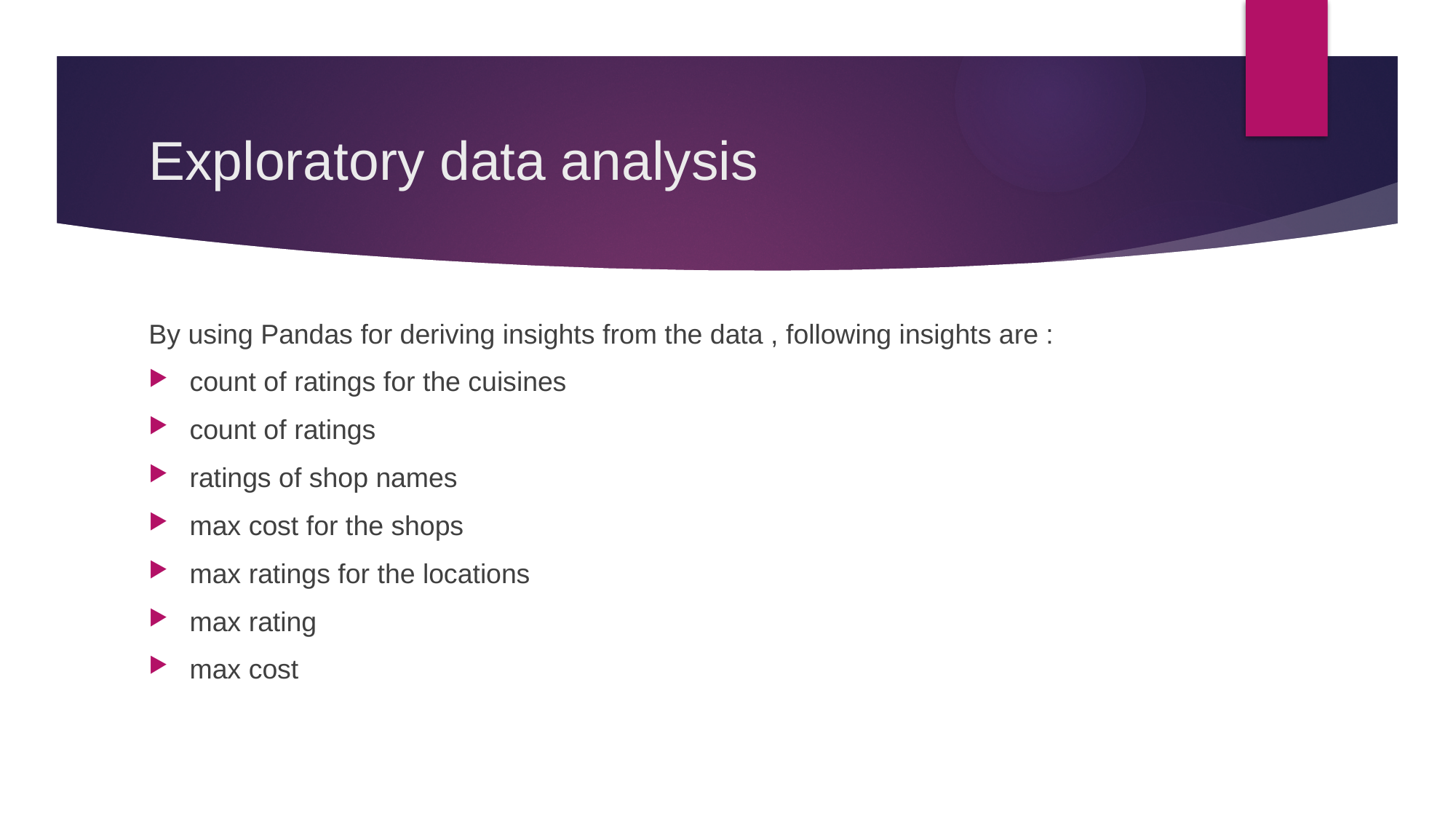

# Exploratory data analysis
By using Pandas for deriving insights from the data , following insights are :
count of ratings for the cuisines
count of ratings
ratings of shop names
max cost for the shops
max ratings for the locations
max rating
max cost